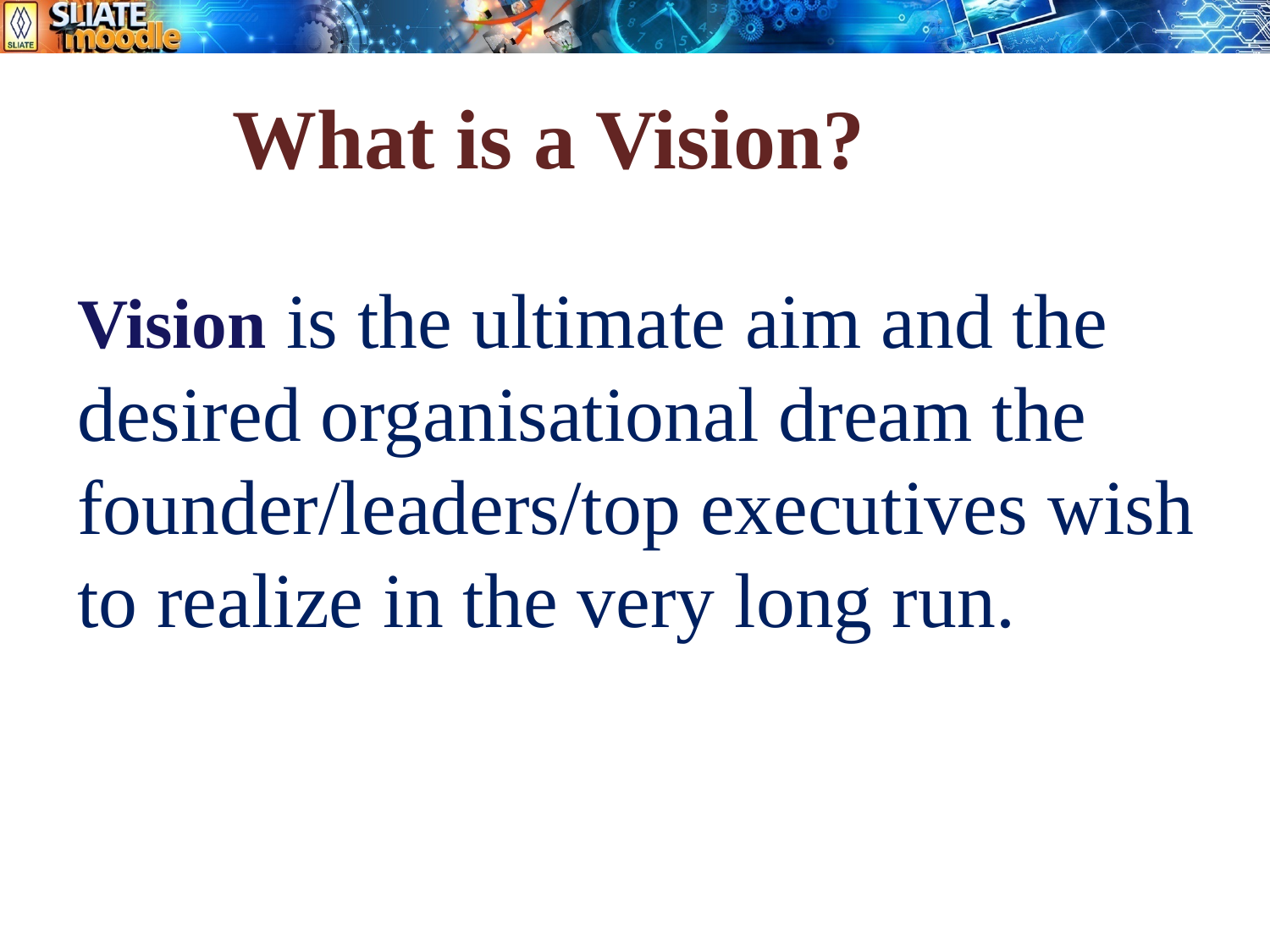

# What is a Vision?
Vision is the ultimate aim and the desired organisational dream the founder/leaders/top executives wish to realize in the very long run.